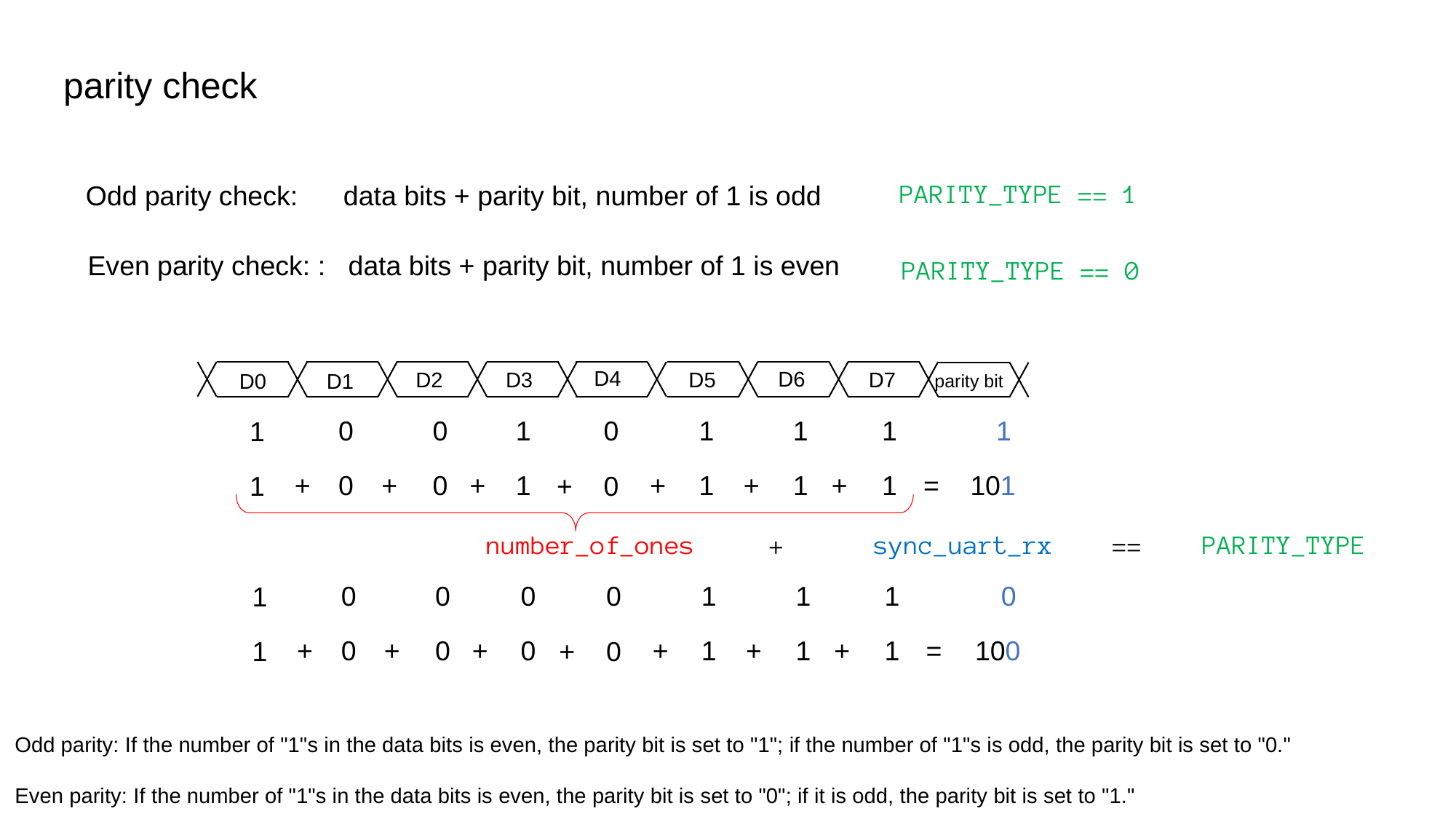

parity check
PARITY_TYPE == 1
Odd parity check:      data bits + parity bit, number of 1 is odd

Even parity check: :   data bits + parity bit, number of 1 is even
PARITY_TYPE == 0
D4
D6
D7
D2
D3
D5
D0
D1
parity bit
0
1
1
1
1
0
1
0
1
+
+
+
+
+
+
=
0
1
1
1
101
0
1
0
1
+
number_of_ones     +      sync_uart_rx    ==    PARITY_TYPE
0
1
1
1
0
0
0
0
1
+
+
+
+
+
+
=
0
1
1
1
100
0
0
0
1
+
Odd parity: If the number of "1"s in the data bits is even, the parity bit is set to "1"; if the number of "1"s is odd, the parity bit is set to "0."

Even parity: If the number of "1"s in the data bits is even, the parity bit is set to "0"; if it is odd, the parity bit is set to "1."